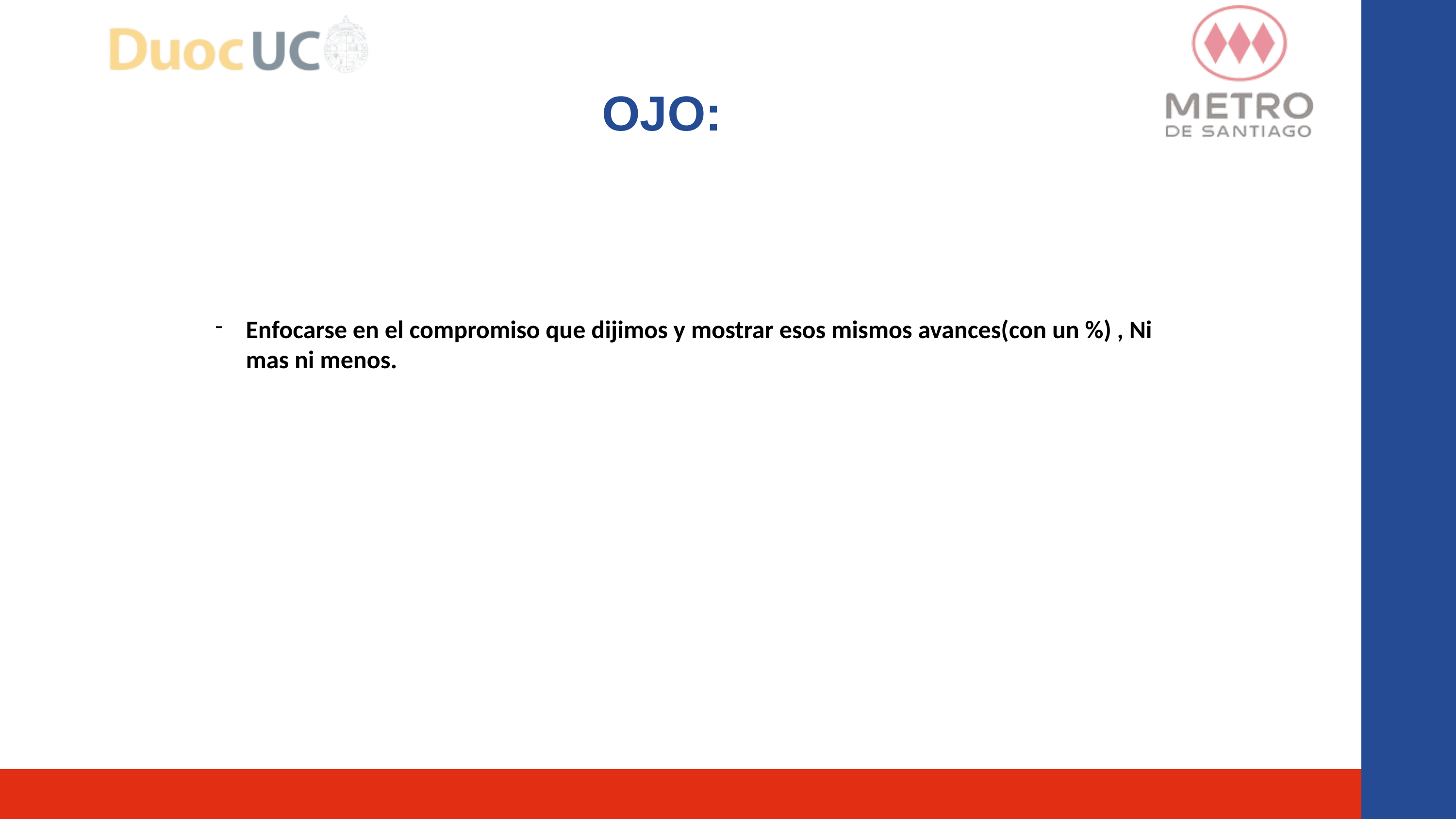

OJO:

Enfocarse en el compromiso que dijimos y mostrar esos mismos avances(con un %) , Ni mas ni menos.